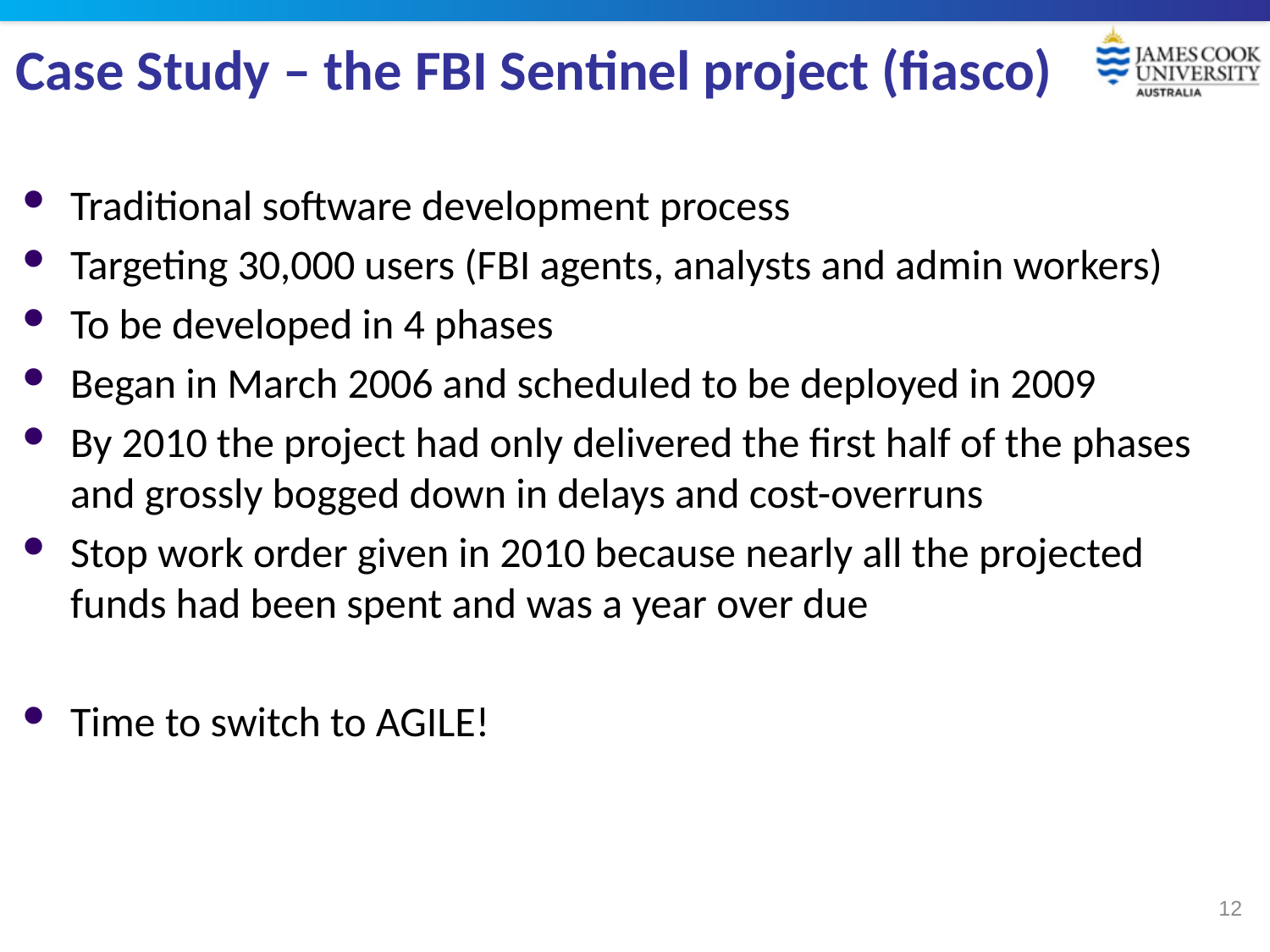

# Case Study – the FBI Sentinel project (fiasco)
Traditional software development process
Targeting 30,000 users (FBI agents, analysts and admin workers)
To be developed in 4 phases
Began in March 2006 and scheduled to be deployed in 2009
By 2010 the project had only delivered the first half of the phases and grossly bogged down in delays and cost-overruns
Stop work order given in 2010 because nearly all the projected funds had been spent and was a year over due

Time to switch to AGILE!

12